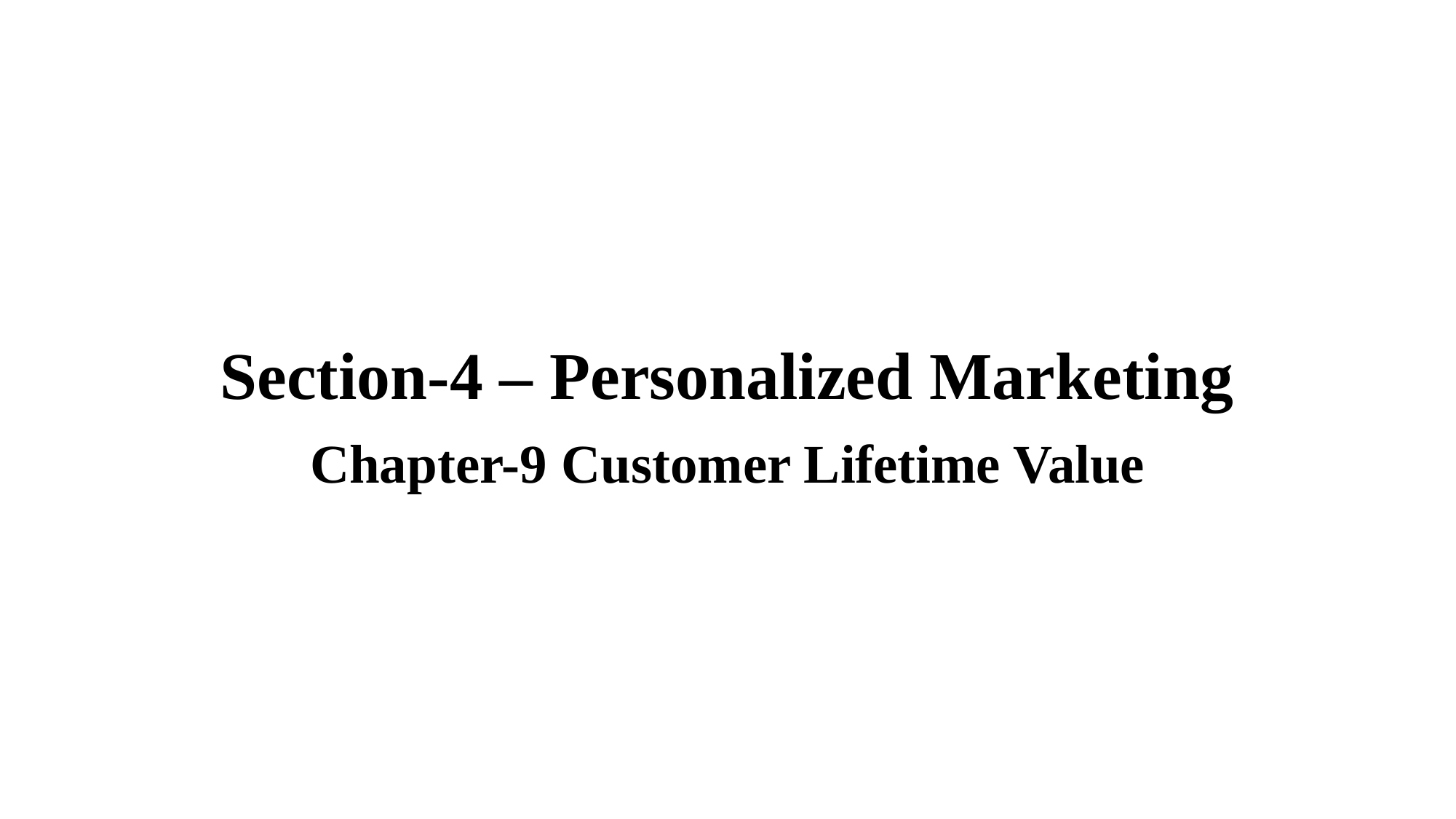

# Section-4 – Personalized Marketing
Chapter-9 Customer Lifetime Value